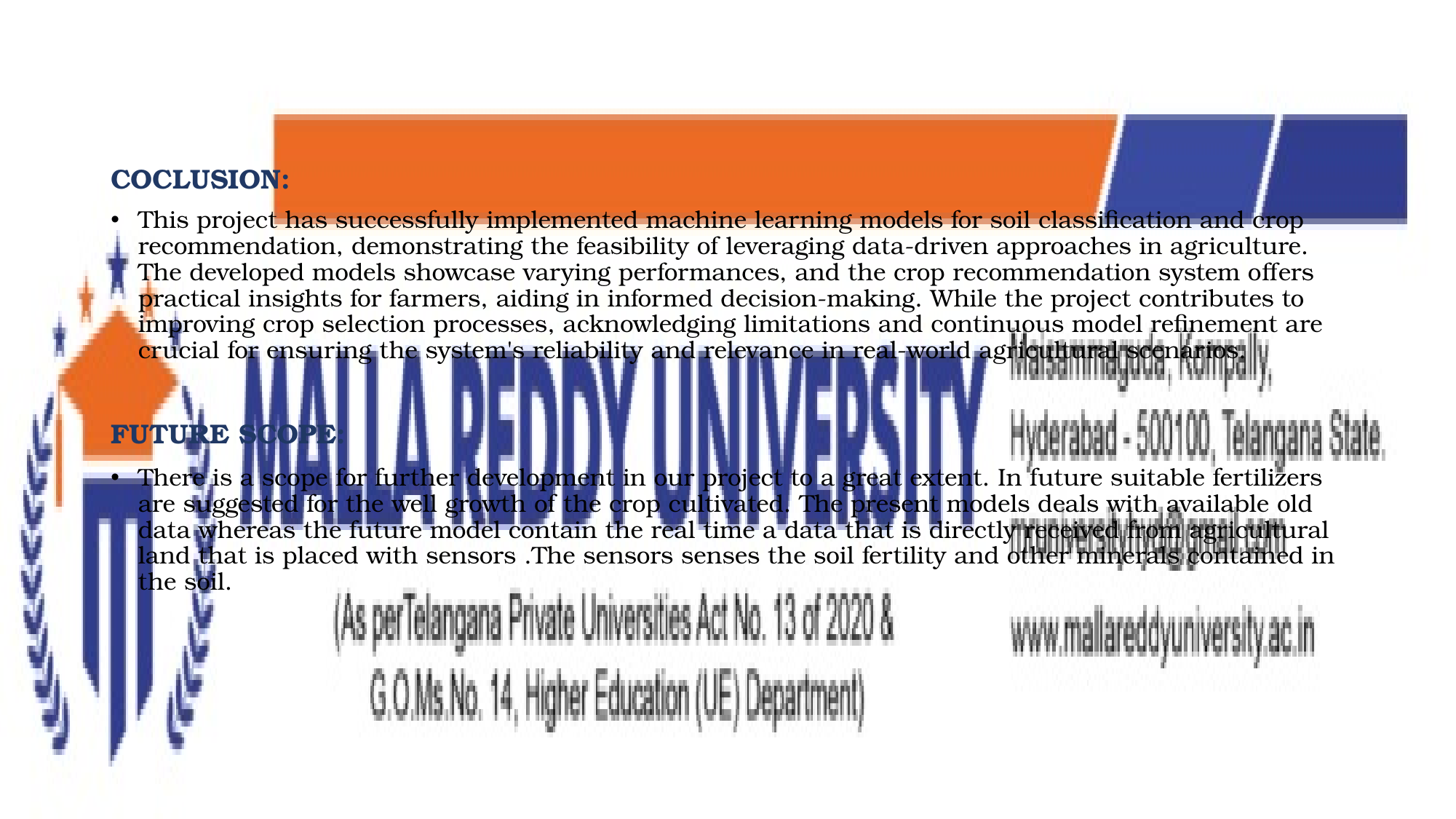

# COCLUSION:
This project has successfully implemented machine learning models for soil classification and crop recommendation, demonstrating the feasibility of leveraging data-driven approaches in agriculture. The developed models showcase varying performances, and the crop recommendation system offers practical insights for farmers, aiding in informed decision-making. While the project contributes to improving crop selection processes, acknowledging limitations and continuous model refinement are crucial for ensuring the system's reliability and relevance in real-world agricultural scenarios.

FUTURE SCOPE:
There is a scope for further development in our project to a great extent. In future suitable fertilizers are suggested for the well growth of the crop cultivated. The present models deals with available old data whereas the future model contain the real time a data that is directly received from agricultural land that is placed with sensors .The sensors senses the soil fertility and other minerals contained in the soil.